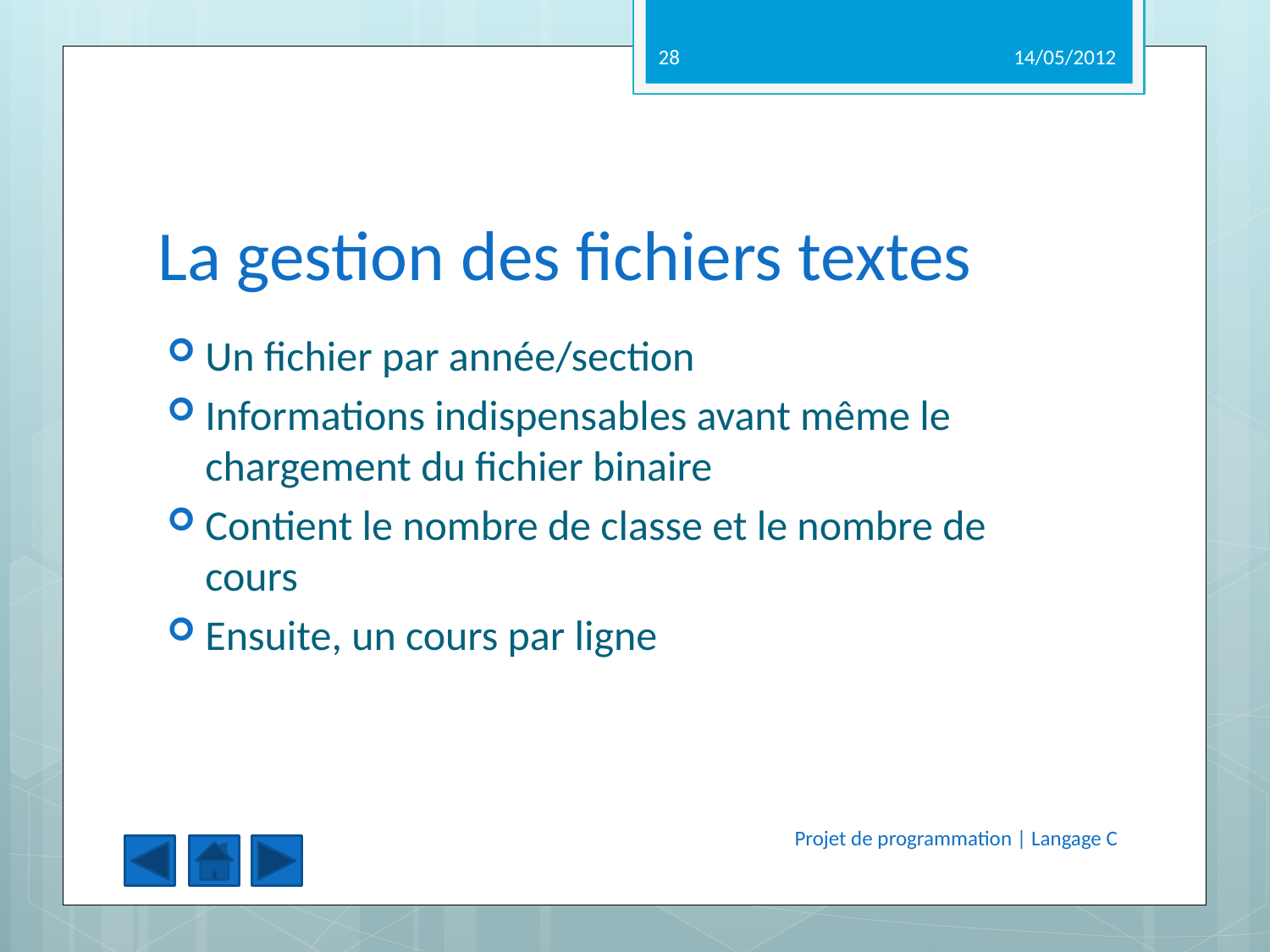

28
14/05/2012
# La gestion des fichiers textes
Un fichier par année/section
Informations indispensables avant même le chargement du fichier binaire
Contient le nombre de classe et le nombre de cours
Ensuite, un cours par ligne
Projet de programmation | Langage C